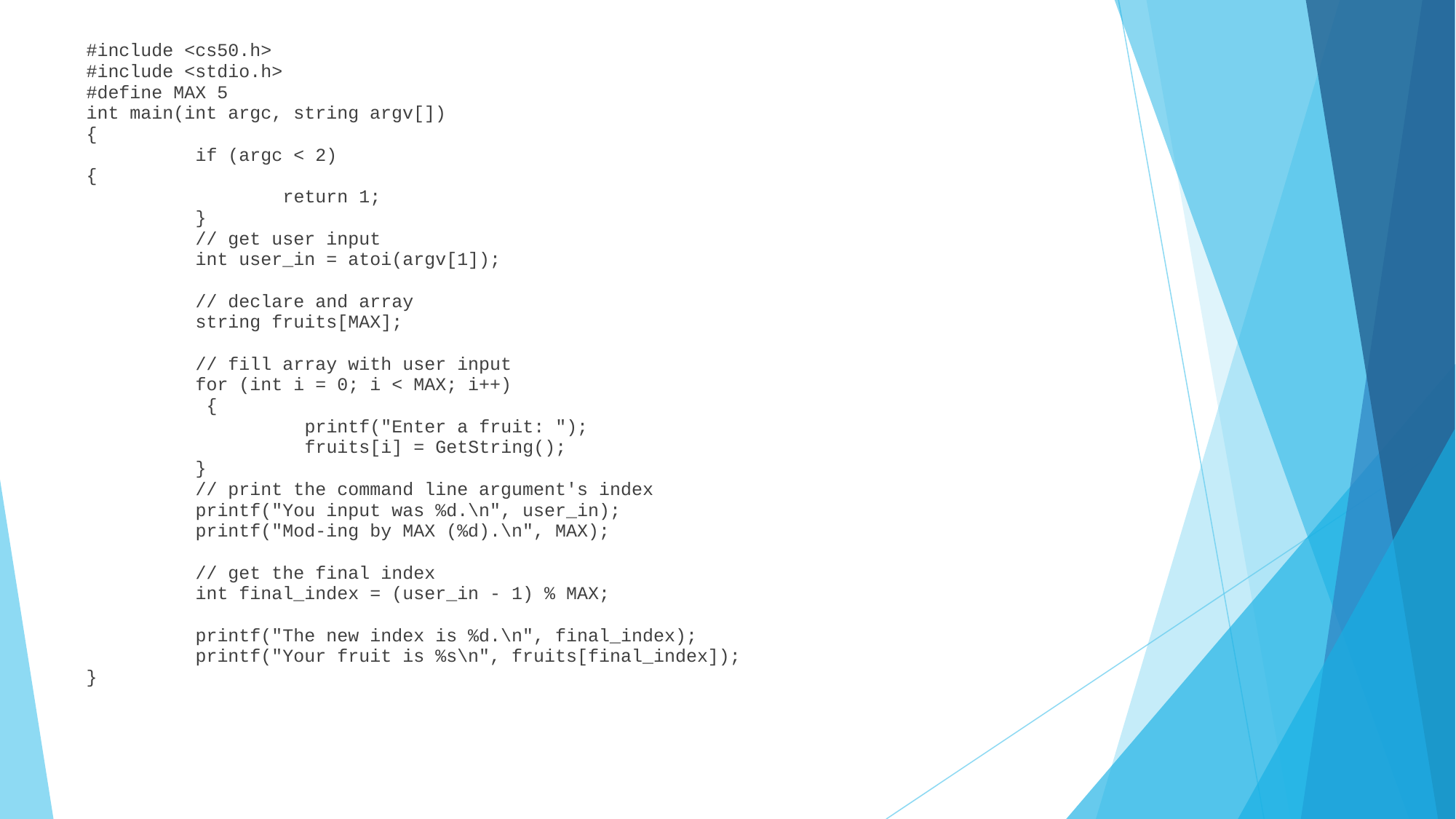

#include <cs50.h>
#include <stdio.h>
#define MAX 5
int main(int argc, string argv[])
{
	if (argc < 2)
{
	        return 1;
	}
	// get user input
	int user_in = atoi(argv[1]);

	// declare and array
	string fruits[MAX];

	// fill array with user input
	for (int i = 0; i < MAX; i++)
	 {
		printf("Enter a fruit: ");
		fruits[i] = GetString();
	}
	// print the command line argument's index
	printf("You input was %d.\n", user_in);
	printf("Mod-ing by MAX (%d).\n", MAX);

	// get the final index
	int final_index = (user_in - 1) % MAX;

	printf("The new index is %d.\n", final_index);
	printf("Your fruit is %s\n", fruits[final_index]);
}